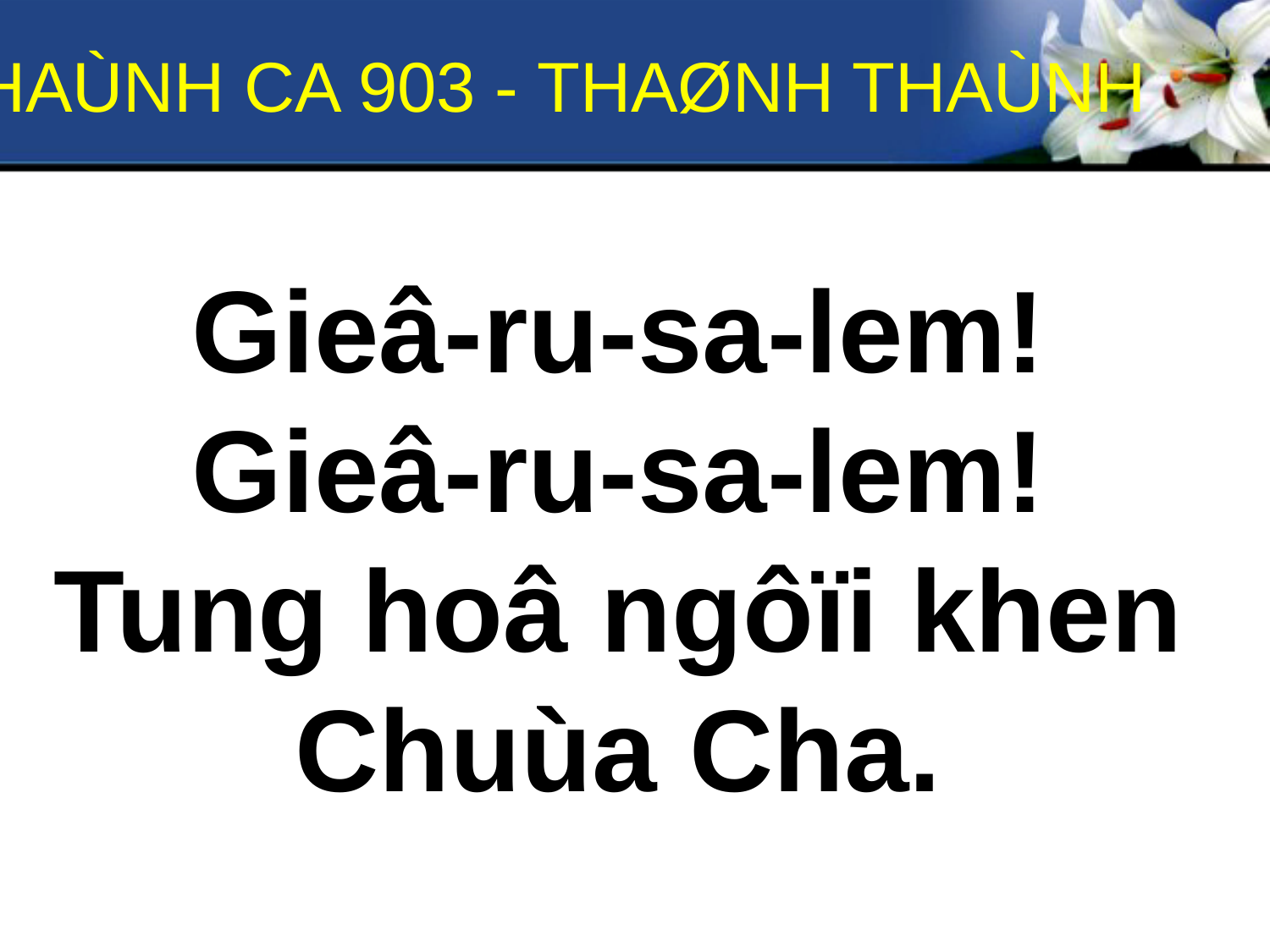

THAÙNH CA 903 - THAØNH THAÙNH
Gieâ-ru-sa-lem!
Gieâ-ru-sa-lem!
Tung hoâ ngôïi khen
Chuùa Cha.